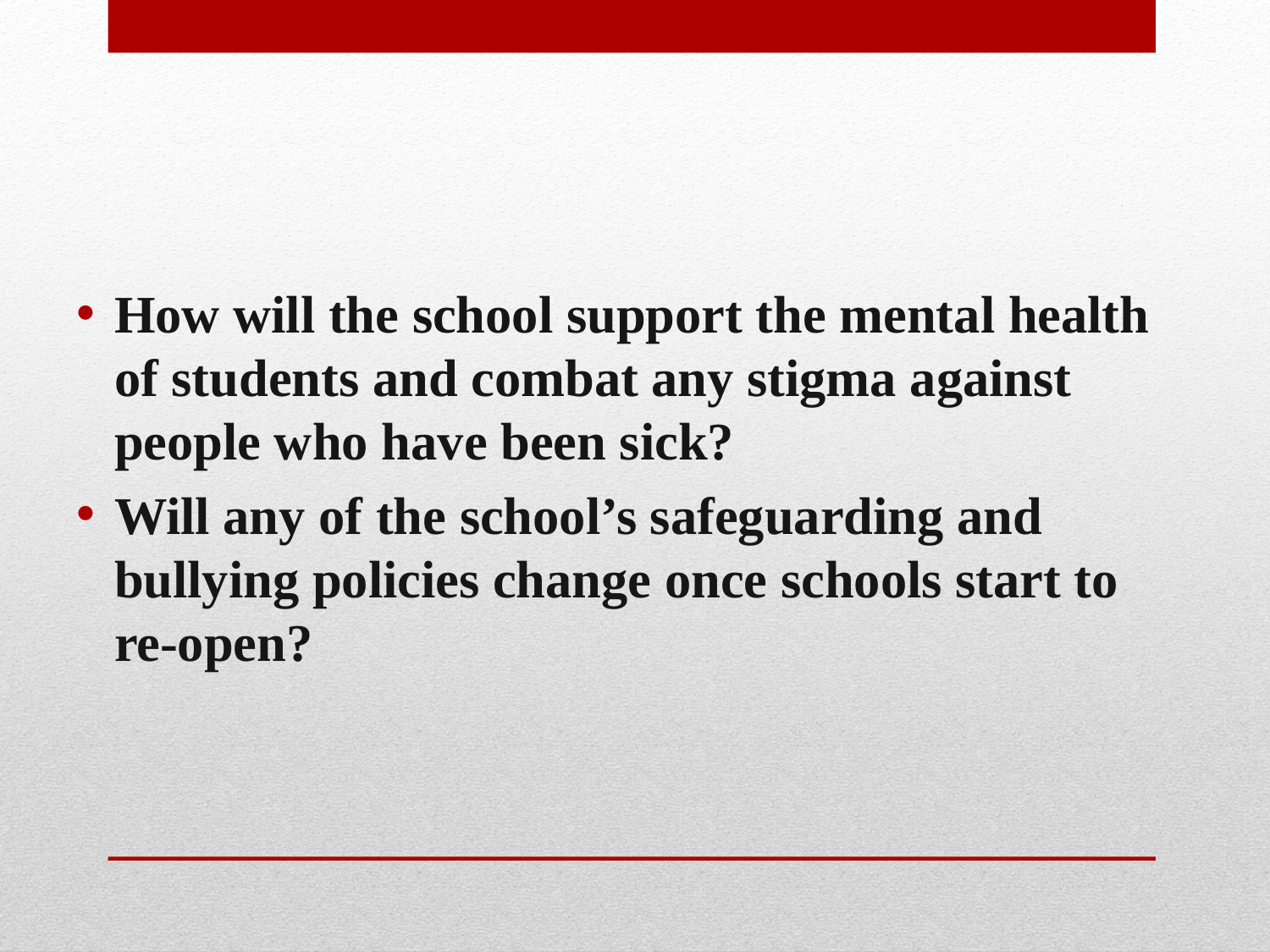

How will the school support the mental health of students and combat any stigma against people who have been sick?
Will any of the school’s safeguarding and bullying policies change once schools start to re-open?